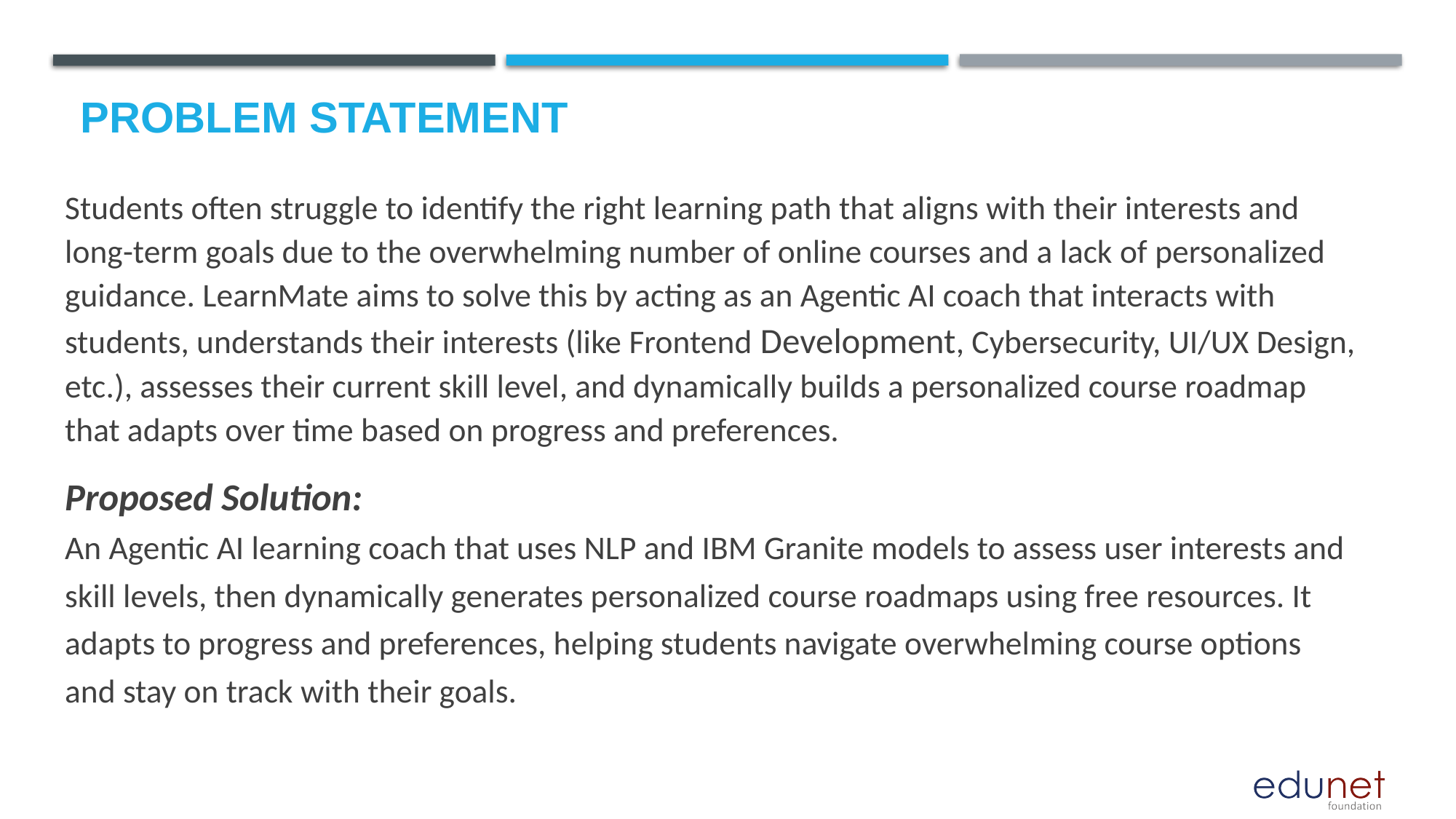

# Problem Statement
Students often struggle to identify the right learning path that aligns with their interests and long-term goals due to the overwhelming number of online courses and a lack of personalized guidance. LearnMate aims to solve this by acting as an Agentic AI coach that interacts with students, understands their interests (like Frontend Development, Cybersecurity, UI/UX Design, etc.), assesses their current skill level, and dynamically builds a personalized course roadmap that adapts over time based on progress and preferences.
Proposed Solution:
An Agentic AI learning coach that uses NLP and IBM Granite models to assess user interests and skill levels, then dynamically generates personalized course roadmaps using free resources. It adapts to progress and preferences, helping students navigate overwhelming course options and stay on track with their goals.